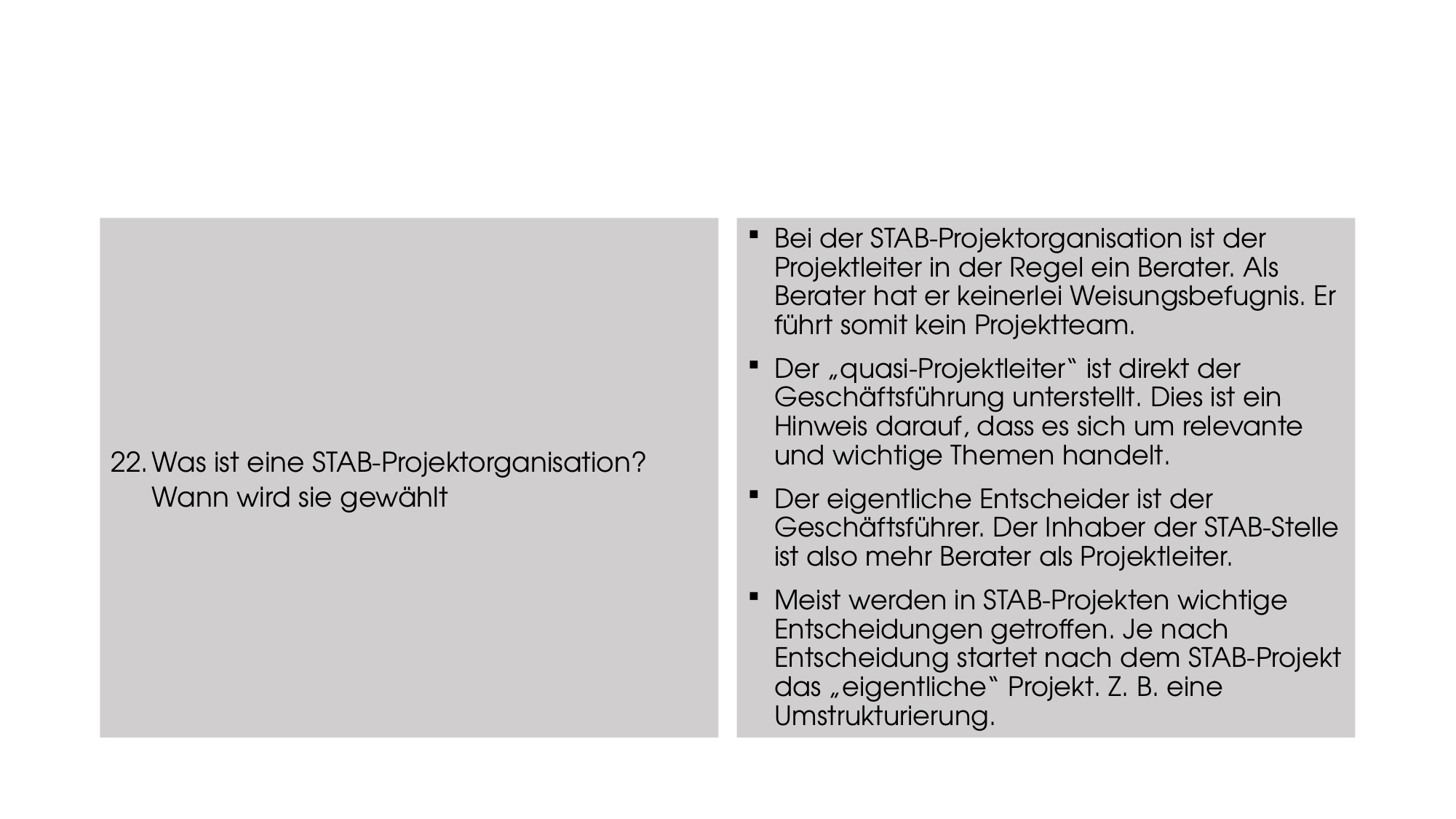

Was ist eine STAB-Projektorganisation? Wann wird sie gewählt
Bei der STAB-Projektorganisation ist der Projektleiter in der Regel ein Berater. Als Berater hat er keinerlei Weisungsbefugnis. Er führt somit kein Projektteam.
Der „quasi-Projektleiter“ ist direkt der Geschäftsführung unterstellt. Dies ist ein Hinweis darauf, dass es sich um relevante und wichtige Themen handelt.
Der eigentliche Entscheider ist der Geschäftsführer. Der Inhaber der STAB-Stelle ist also mehr Berater als Projektleiter.
Meist werden in STAB-Projekten wichtige Entscheidungen getroffen. Je nach Entscheidung startet nach dem STAB-Projekt das „eigentliche“ Projekt. Z. B. eine Umstrukturierung.